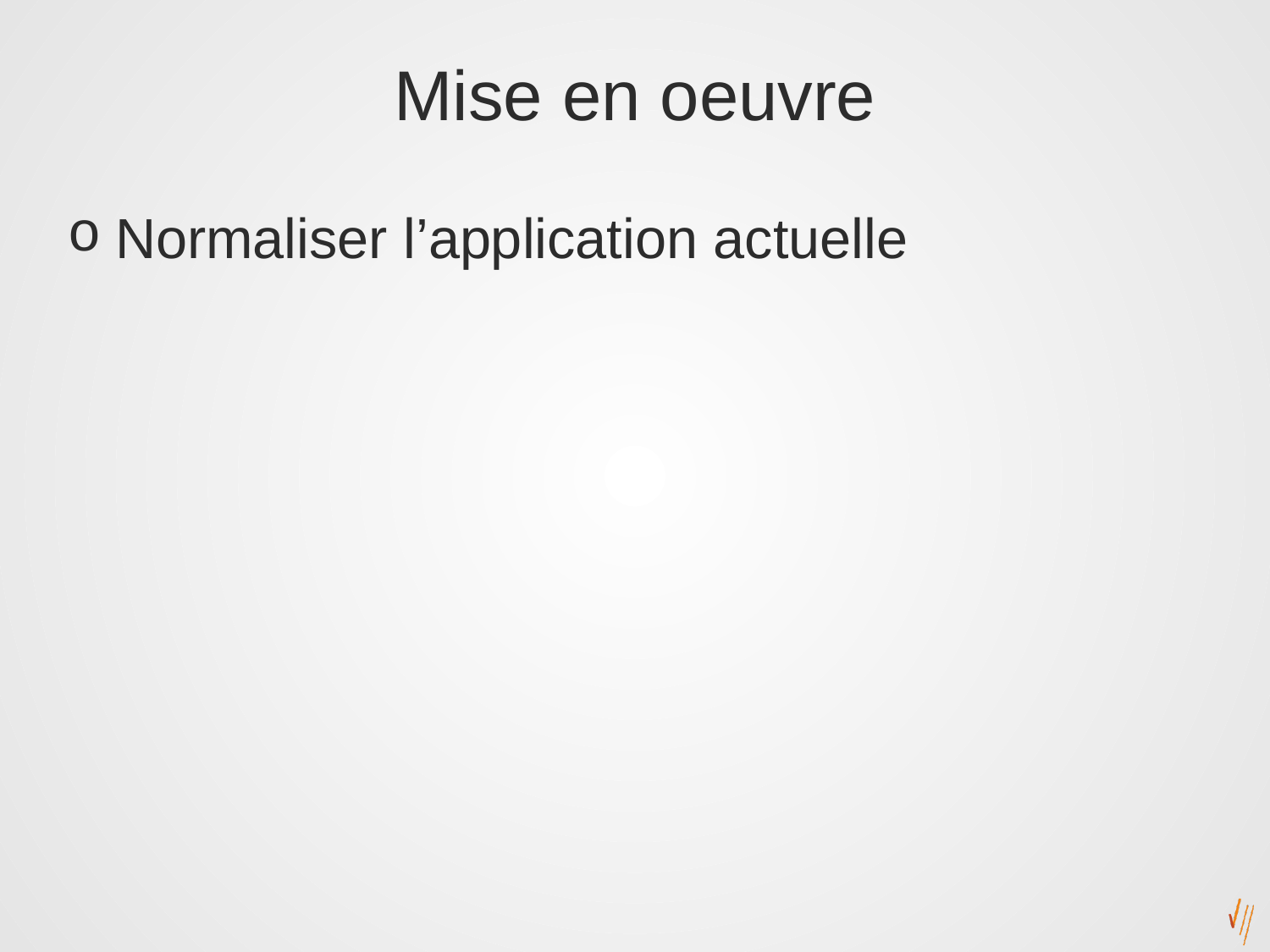

# Mise en oeuvre
Normaliser l’application actuelle